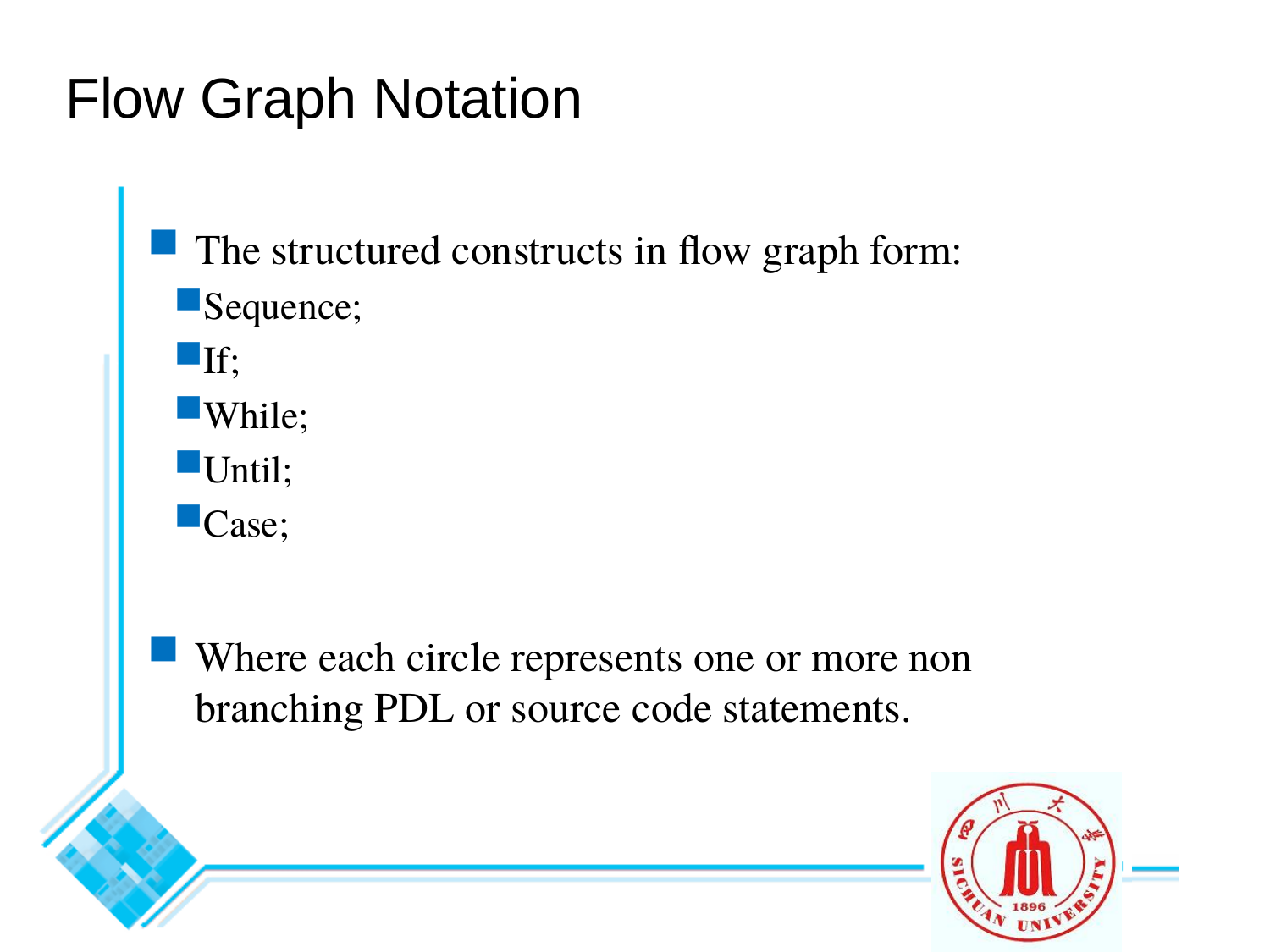

# Flow Graph Notation
The structured constructs in flow graph form:
Sequence;
If;
While;
Until;
Case;

Where each circle represents one or more non branching PDL or source code statements.